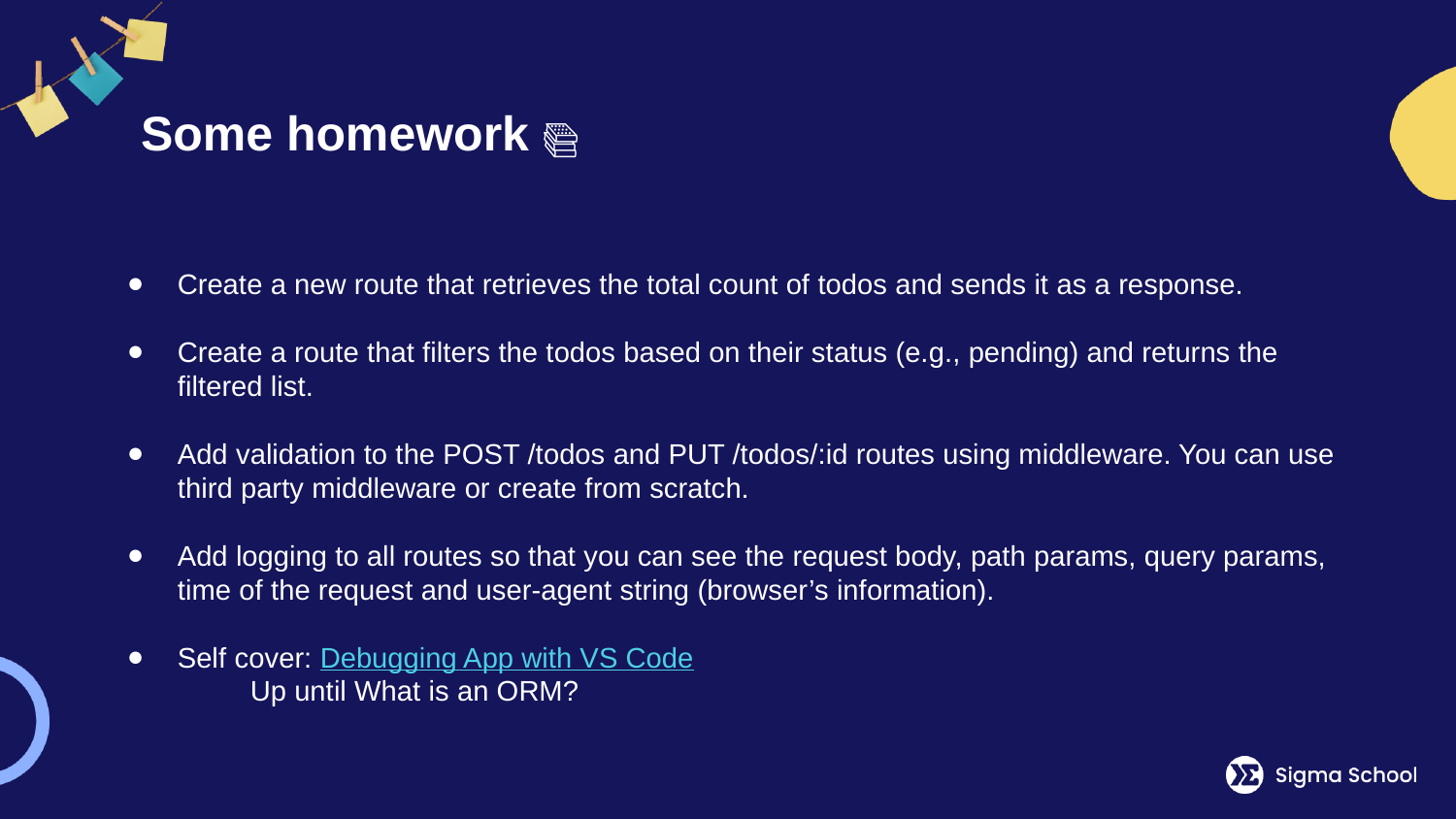

# Some homework 📚
Create a new route that retrieves the total count of todos and sends it as a response.

Create a route that filters the todos based on their status (e.g., pending) and returns the filtered list.

Add validation to the POST /todos and PUT /todos/:id routes using middleware. You can use third party middleware or create from scratch.

Add logging to all routes so that you can see the request body, path params, query params, time of the request and user-agent string (browser’s information).

Self cover: Debugging App with VS Code
	Up until What is an ORM?